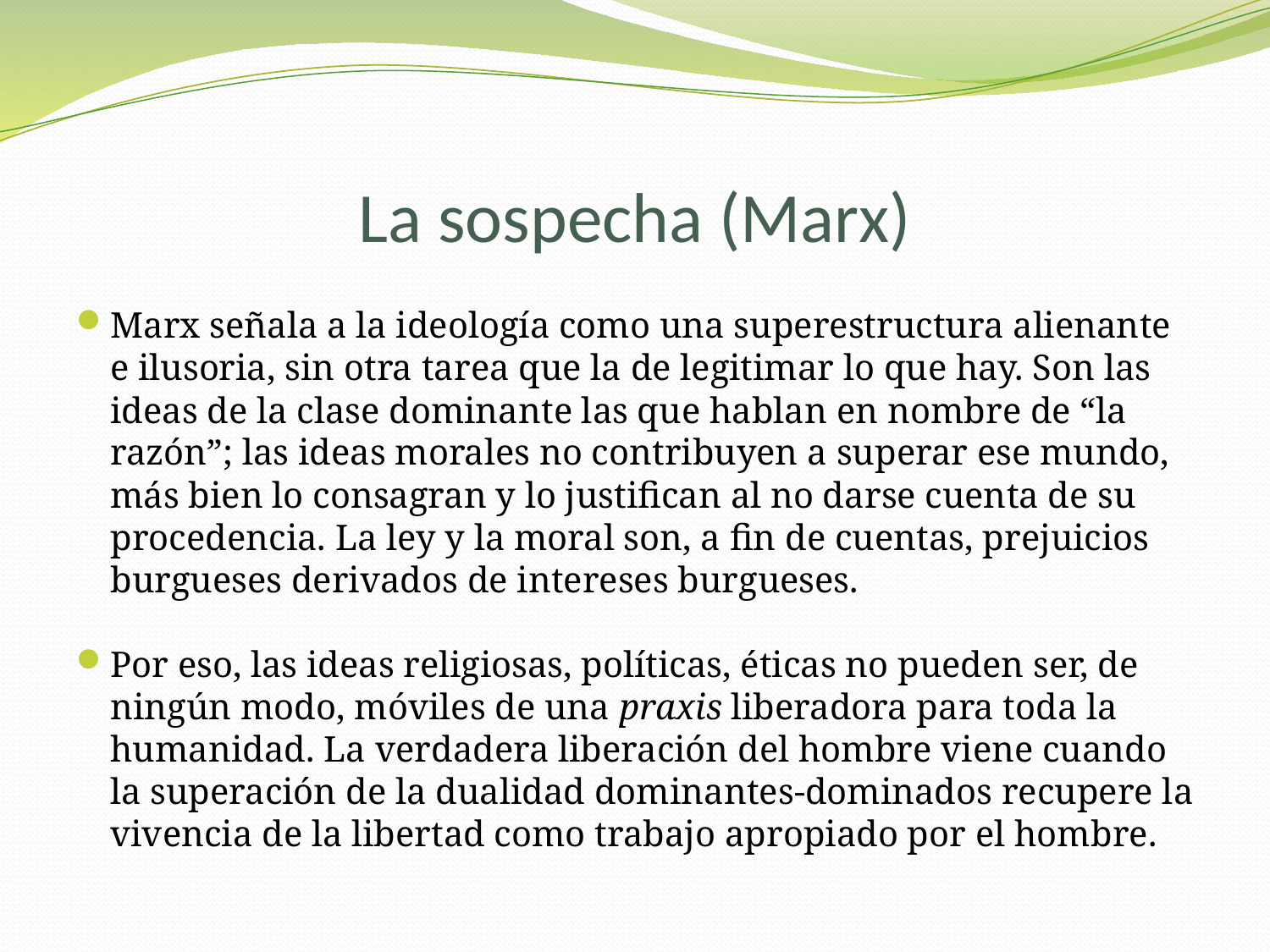

# La sospecha (Marx)

Marx señala a la ideología como una superestructura alienante e ilusoria, sin otra tarea que la de legitimar lo que hay. Son las ideas de la clase dominante las que hablan en nombre de “la razón”; las ideas morales no contribuyen a superar ese mundo, más bien lo consagran y lo justifican al no darse cuenta de su procedencia. La ley y la moral son, a fin de cuentas, prejuicios burgueses derivados de intereses burgueses.

Por eso, las ideas religiosas, políticas, éticas no pueden ser, de ningún modo, móviles de una praxis liberadora para toda la humanidad. La verdadera liberación del hombre viene cuando la superación de la dualidad dominantes-dominados recupere la vivencia de la libertad como trabajo apropiado por el hombre.